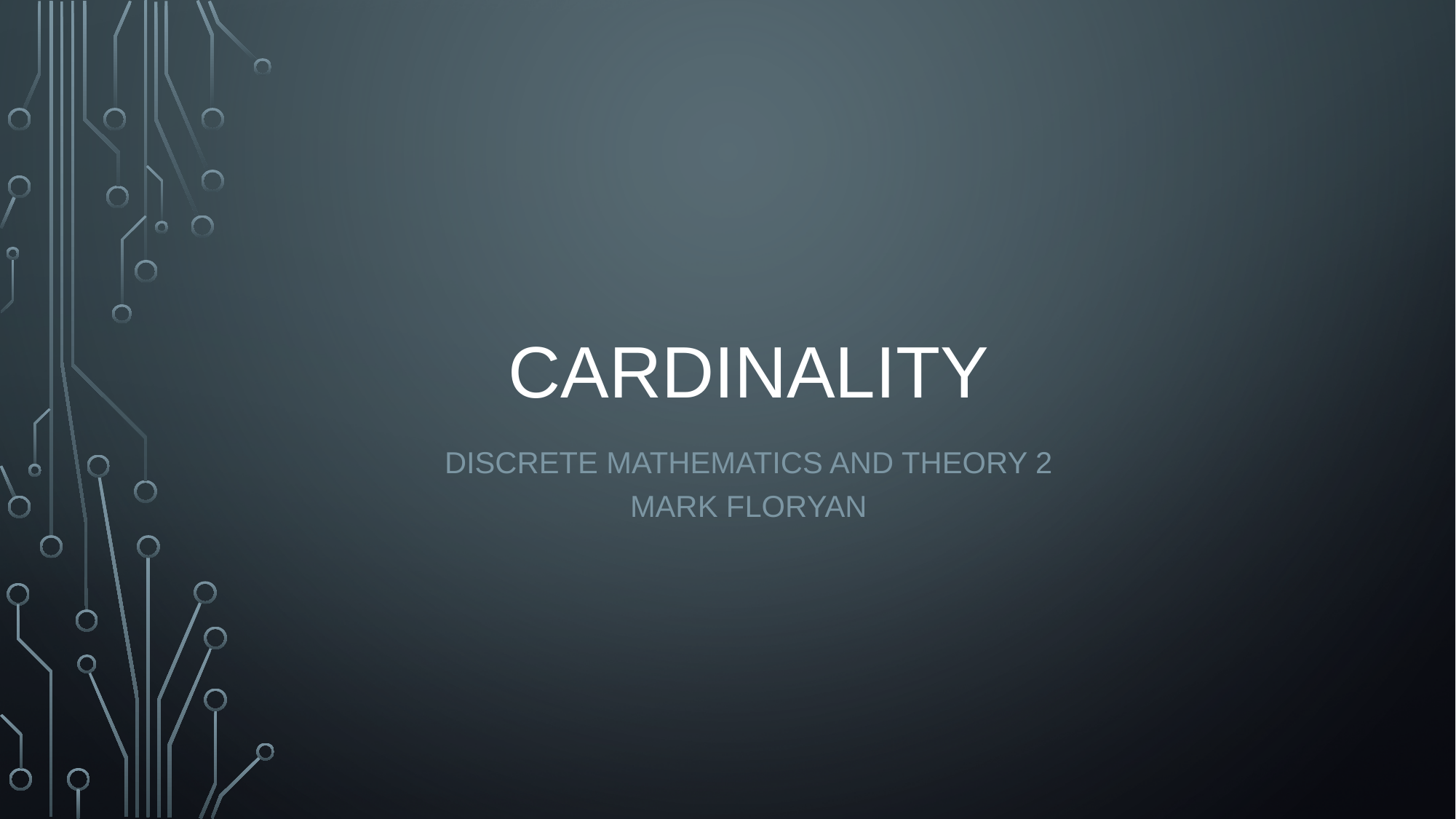

# Cardinality
Discrete Mathematics and Theory 2
Mark Floryan